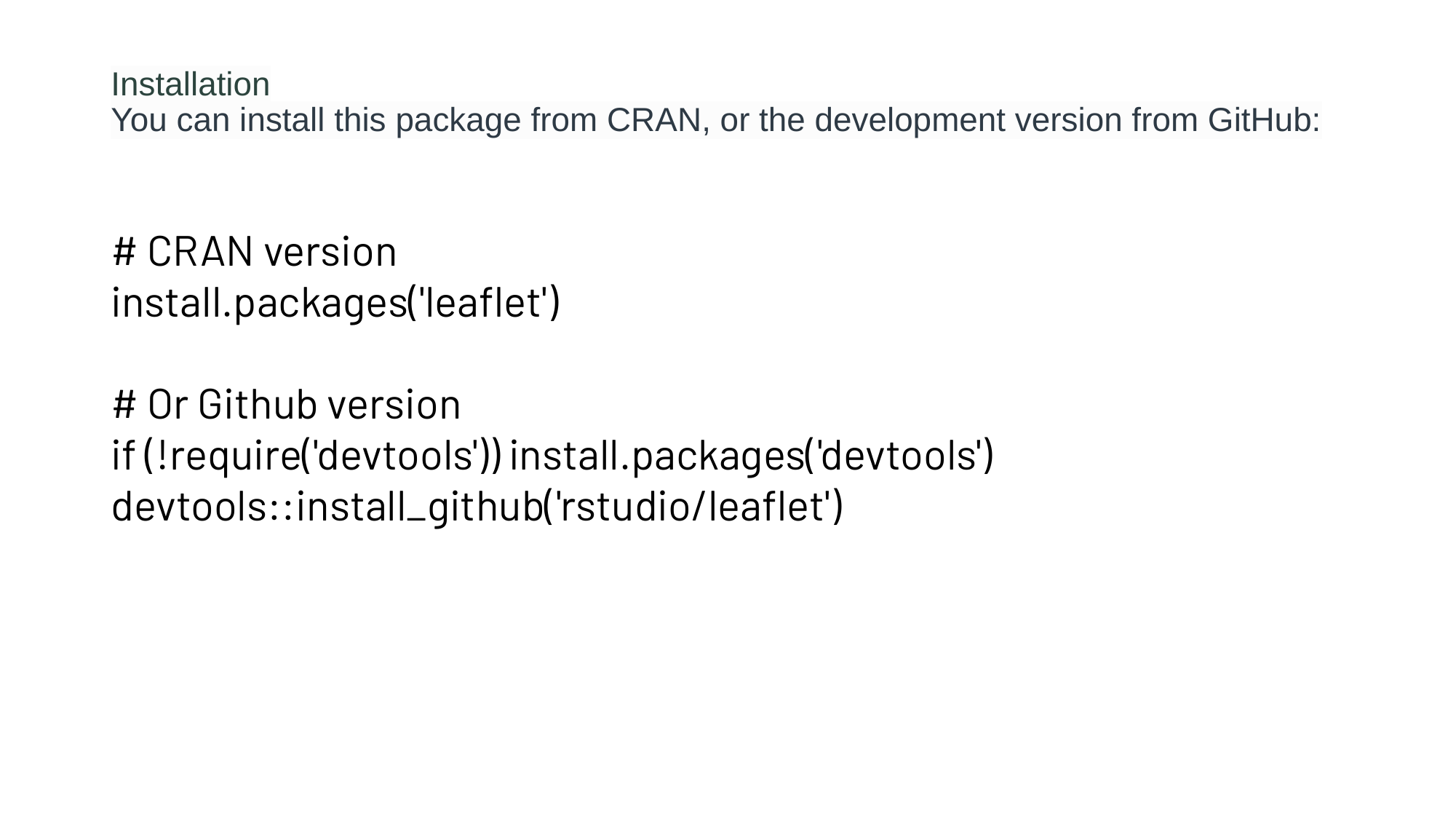

# Installation You can install this package from CRAN, or the development version from GitHub:
# CRAN version
install.packages('leaflet')

# Or Github version
if (!require('devtools')) install.packages('devtools')
devtools::install_github('rstudio/leaflet')